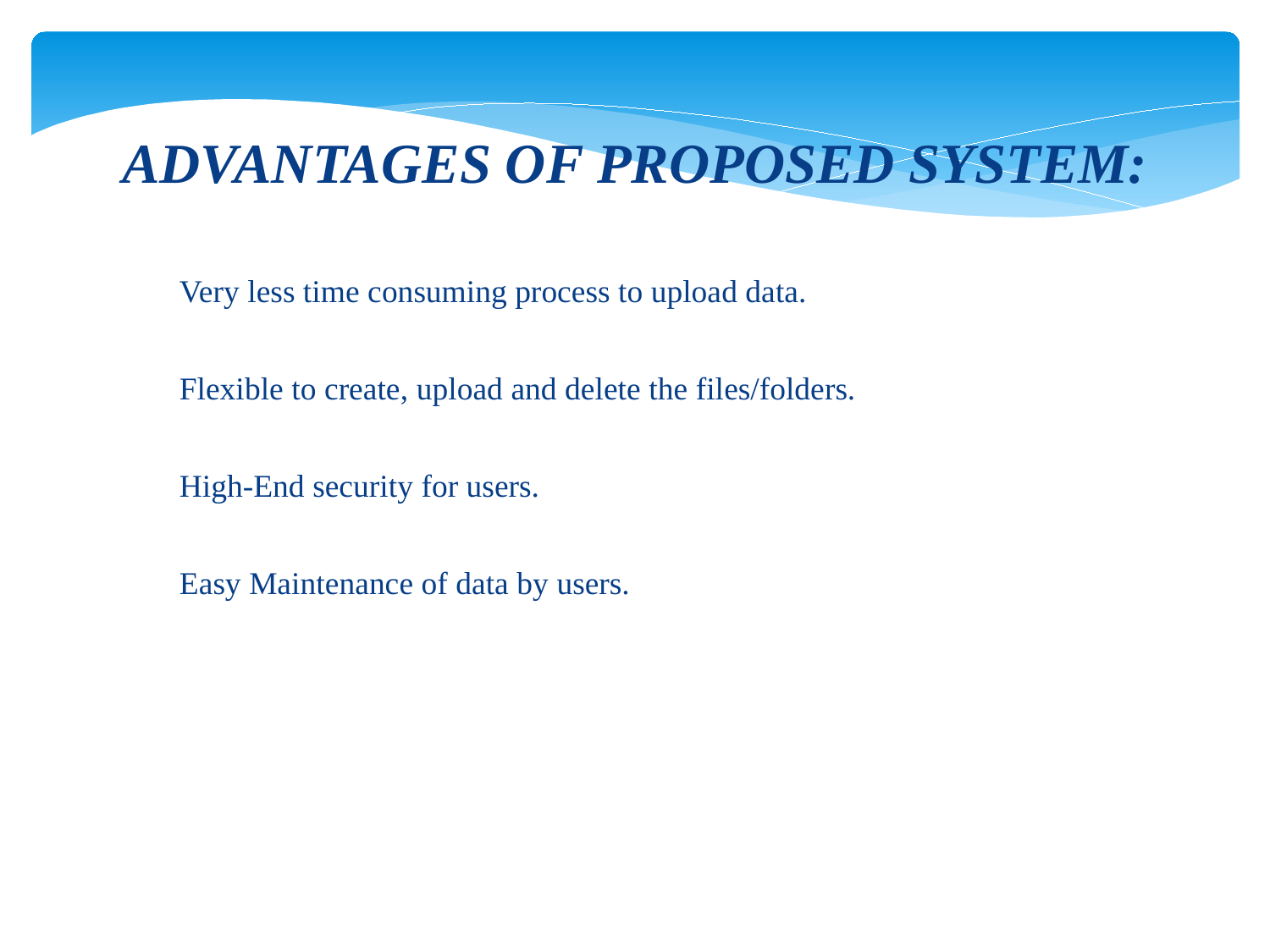

# ADVANTAGES OF PROPOSED SYSTEM:
Very less time consuming process to upload data.

Flexible to create, upload and delete the files/folders.

High-End security for users.

Easy Maintenance of data by users.